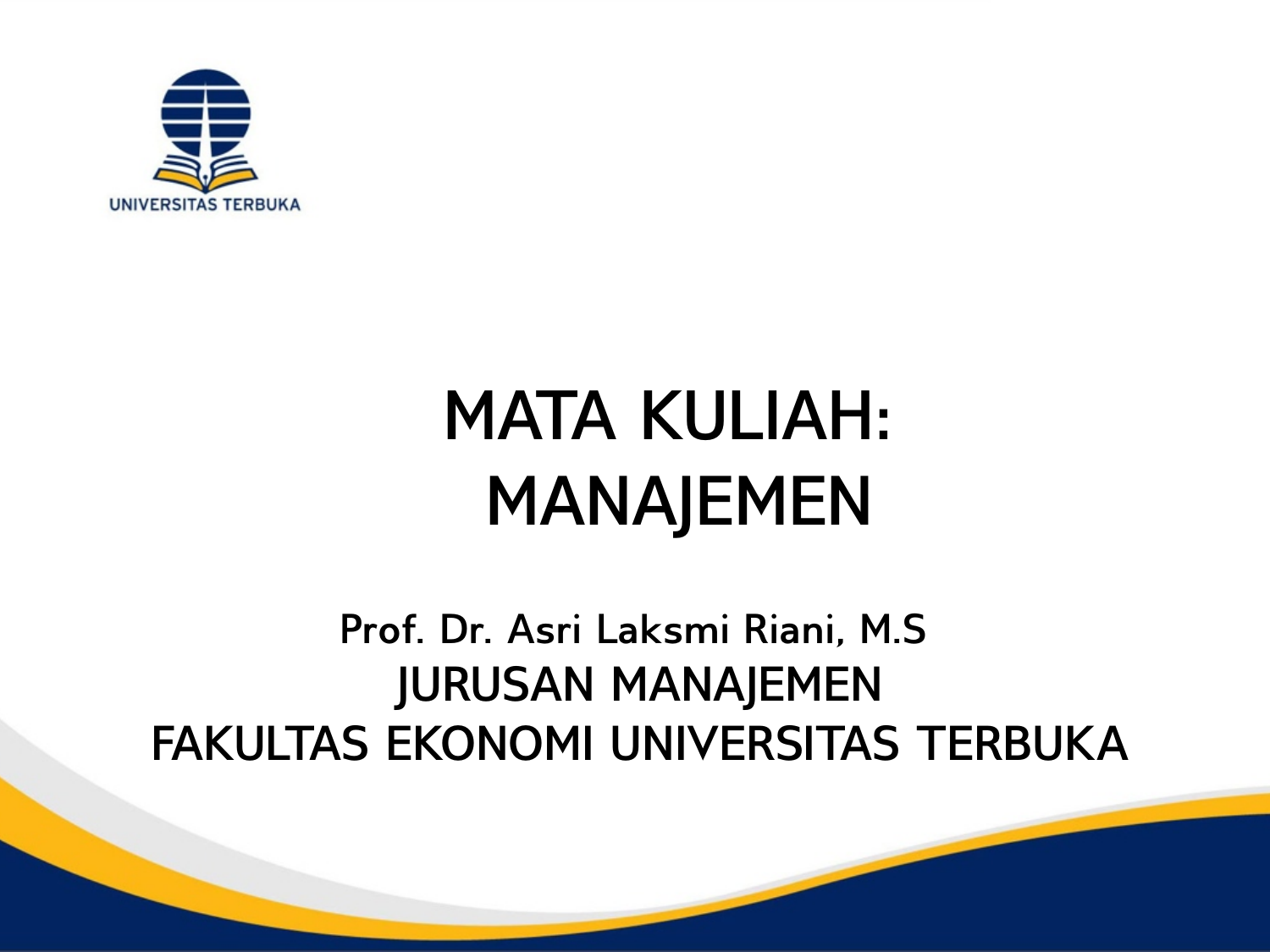

MATA KULIAH:
 MANAJEMEN
Prof. Dr. Asri Laksmi Riani, M.S
JURUSAN MANAJEMEN
FAKULTAS EKONOMI UNIVERSITAS TERBUKA